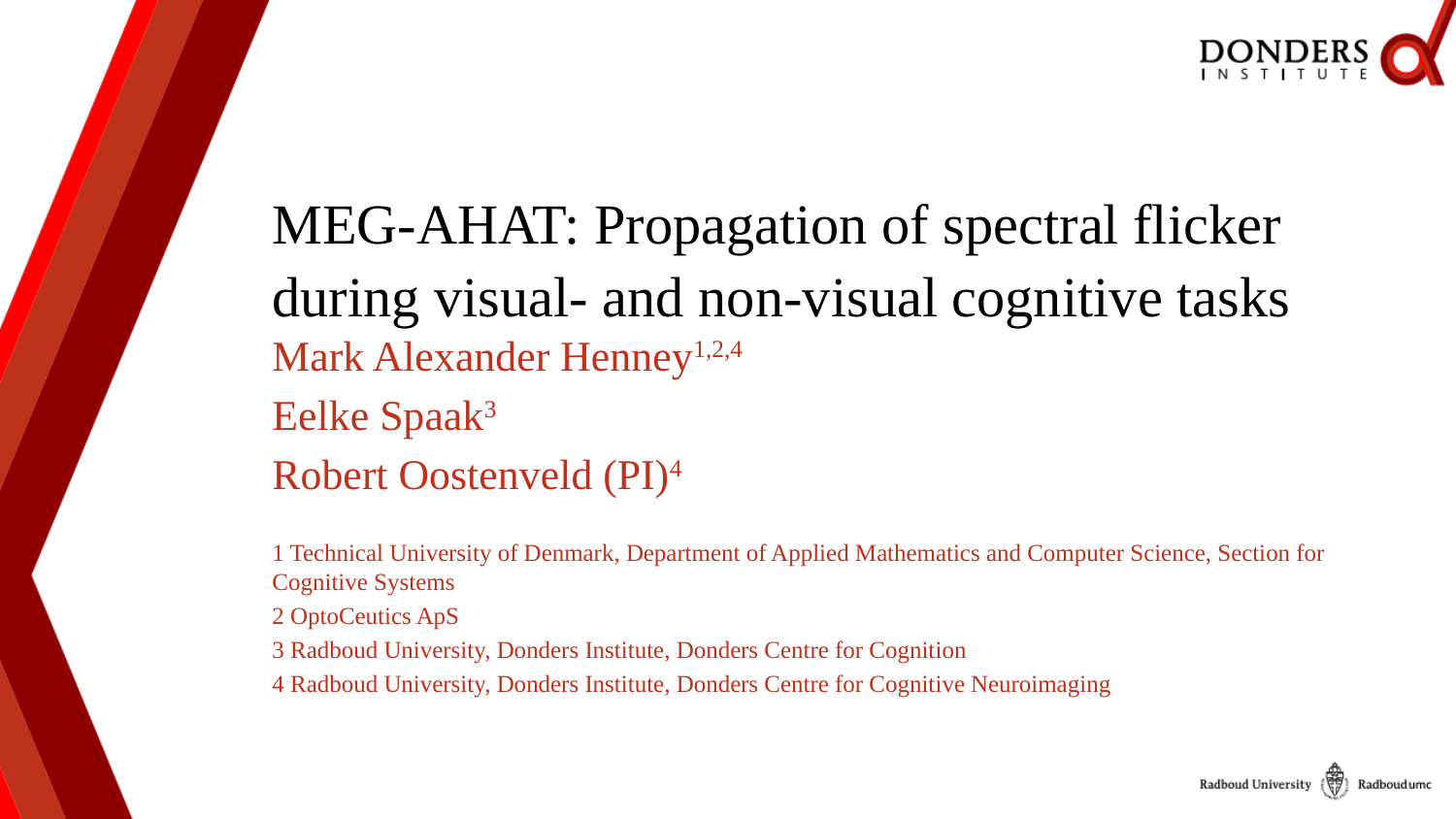

# MEG-AHAT: Propagation of spectral flicker during visual- and non-visual cognitive tasks
Mark Alexander Henney1,2,4
Eelke Spaak3
Robert Oostenveld (PI)4

1 Technical University of Denmark, Department of Applied Mathematics and Computer Science, Section for Cognitive Systems
2 OptoCeutics ApS
3 Radboud University, Donders Institute, Donders Centre for Cognition
4 Radboud University, Donders Institute, Donders Centre for Cognitive Neuroimaging